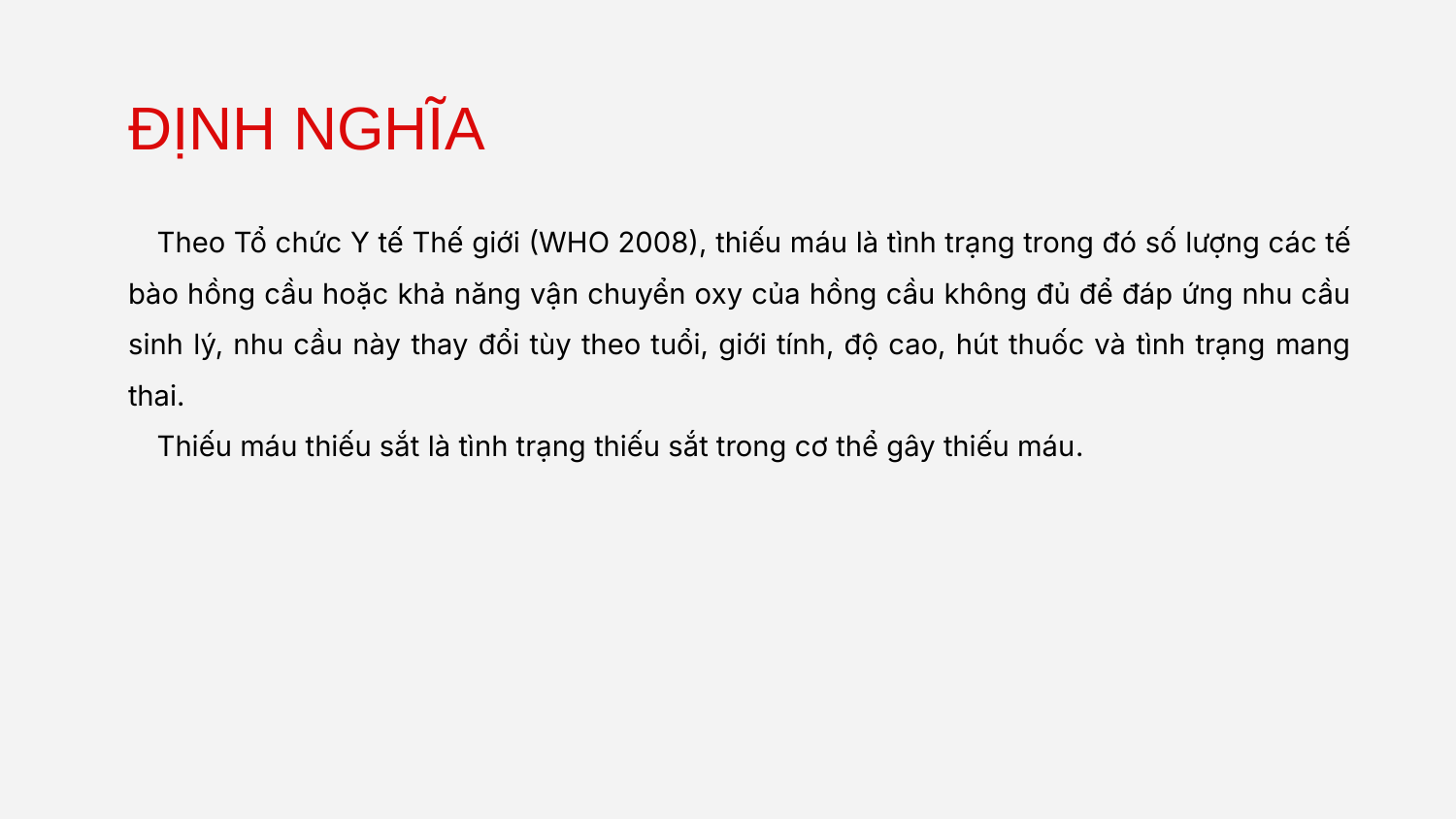

# ĐỊNH NGHĨA
Theo Tổ chức Y tế Thế giới (WHO 2008), thiếu máu là tình trạng trong đó số lượng các tế bào hồng cầu hoặc khả năng vận chuyển oxy của hồng cầu không đủ để đáp ứng nhu cầu sinh lý, nhu cầu này thay đổi tùy theo tuổi, giới tính, độ cao, hút thuốc và tình trạng mang thai.
Thiếu máu thiếu sắt là tình trạng thiếu sắt trong cơ thể gây thiếu máu.